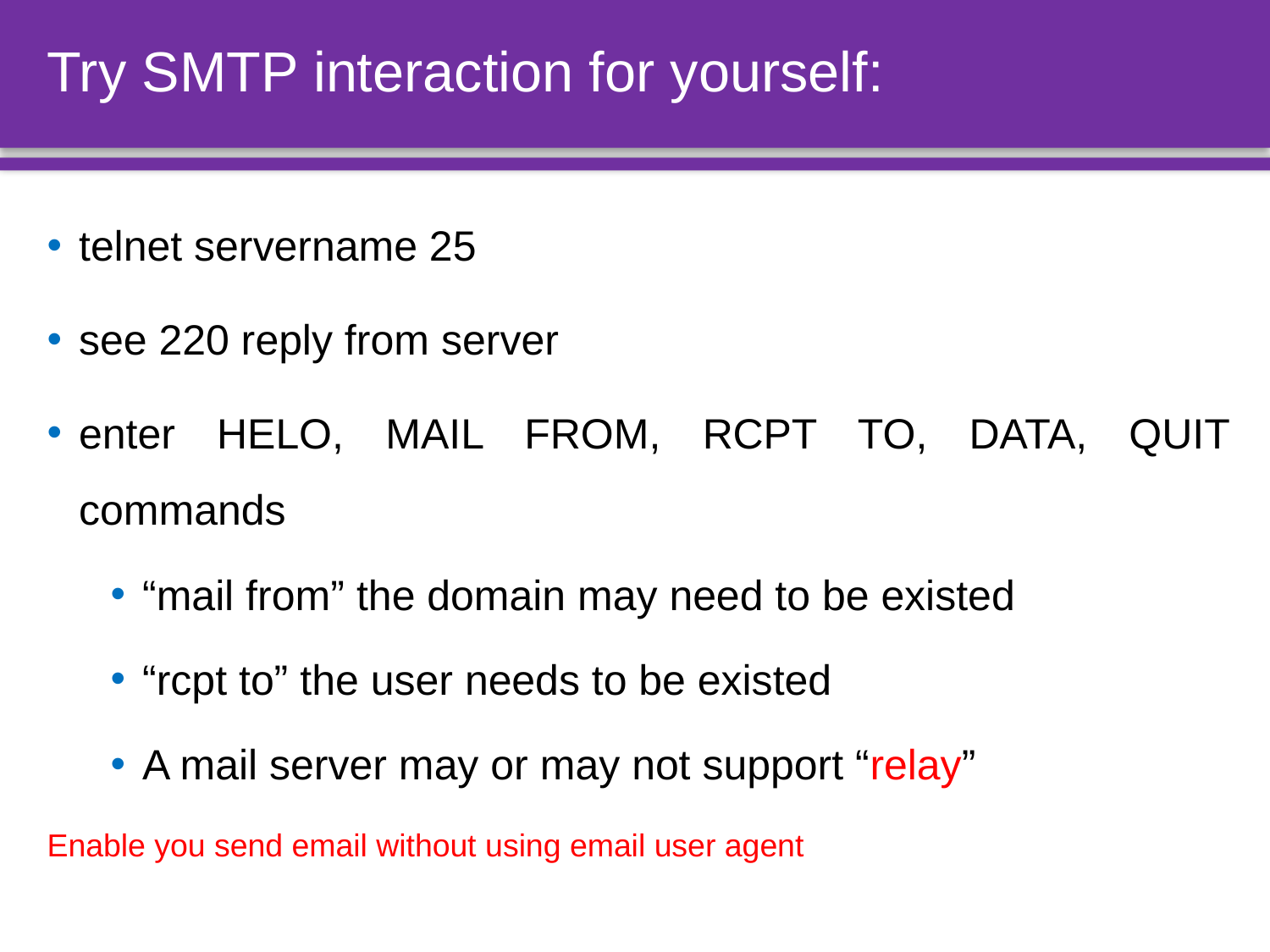

# Try SMTP interaction for yourself:
telnet servername 25
see 220 reply from server
enter HELO, MAIL FROM, RCPT TO, DATA, QUIT commands
“mail from” the domain may need to be existed
“rcpt to” the user needs to be existed
A mail server may or may not support “relay”
Enable you send email without using email user agent